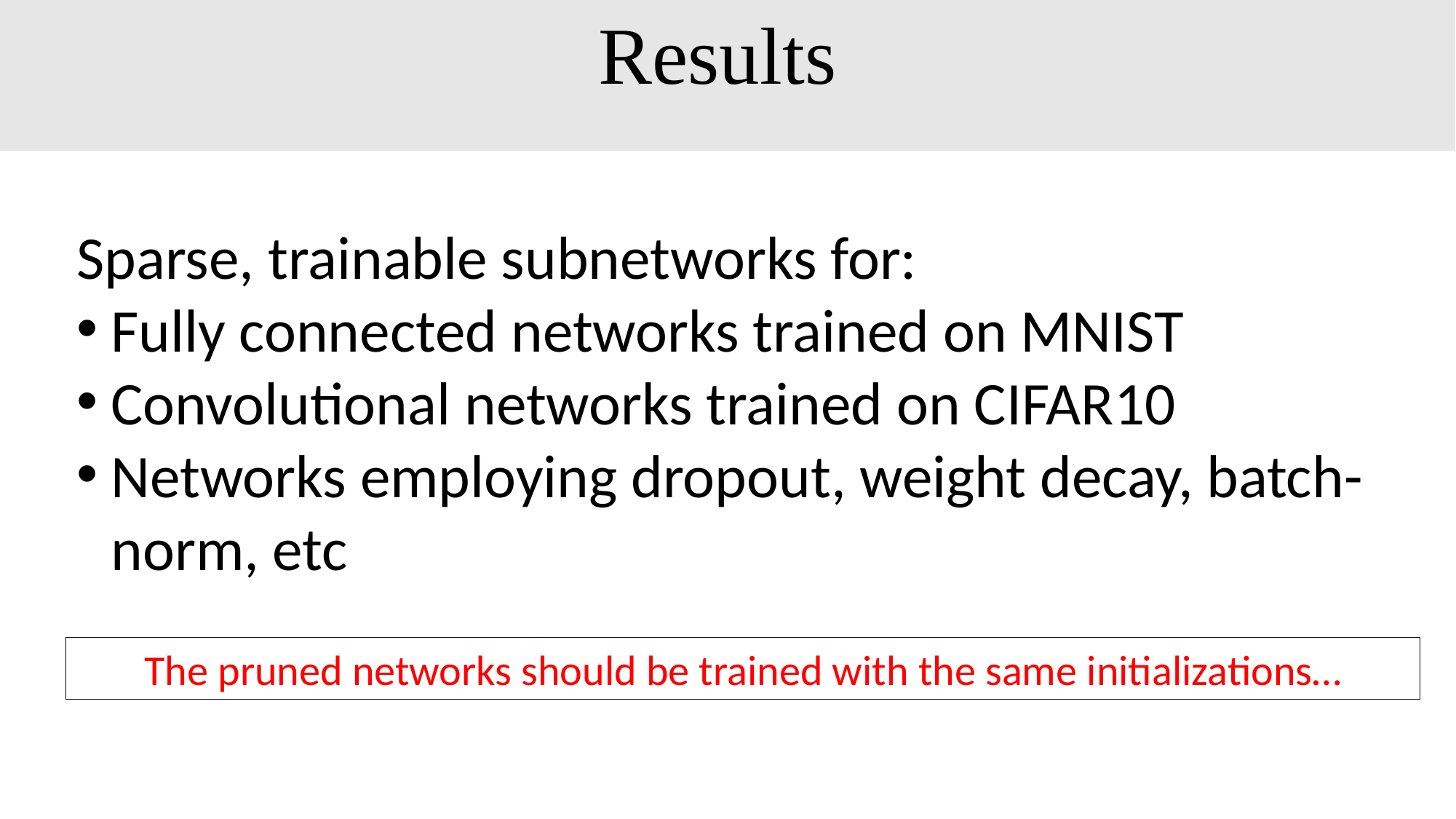

# Results
Sparse, trainable subnetworks for:
Fully connected networks trained on MNIST
Convolutional networks trained on CIFAR10
Networks employing dropout, weight decay, batch-norm, etc

The pruned networks should be trained with the same initializations…